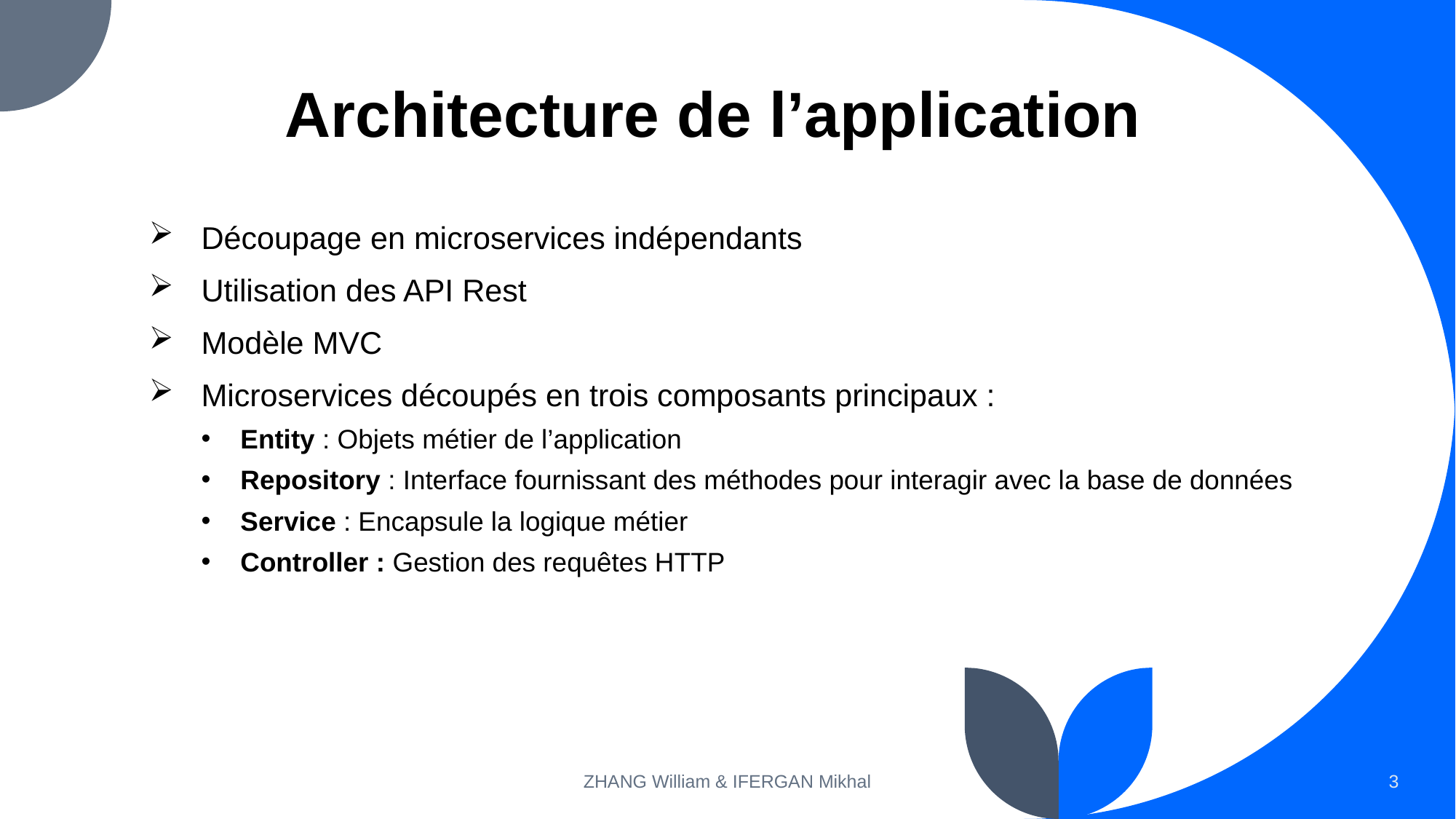

# Architecture de l’application
Découpage en microservices indépendants
Utilisation des API Rest
Modèle MVC
Microservices découpés en trois composants principaux :
Entity : Objets métier de l’application
Repository : Interface fournissant des méthodes pour interagir avec la base de données
Service : Encapsule la logique métier
Controller : Gestion des requêtes HTTP
ZHANG William & IFERGAN Mikhal
3